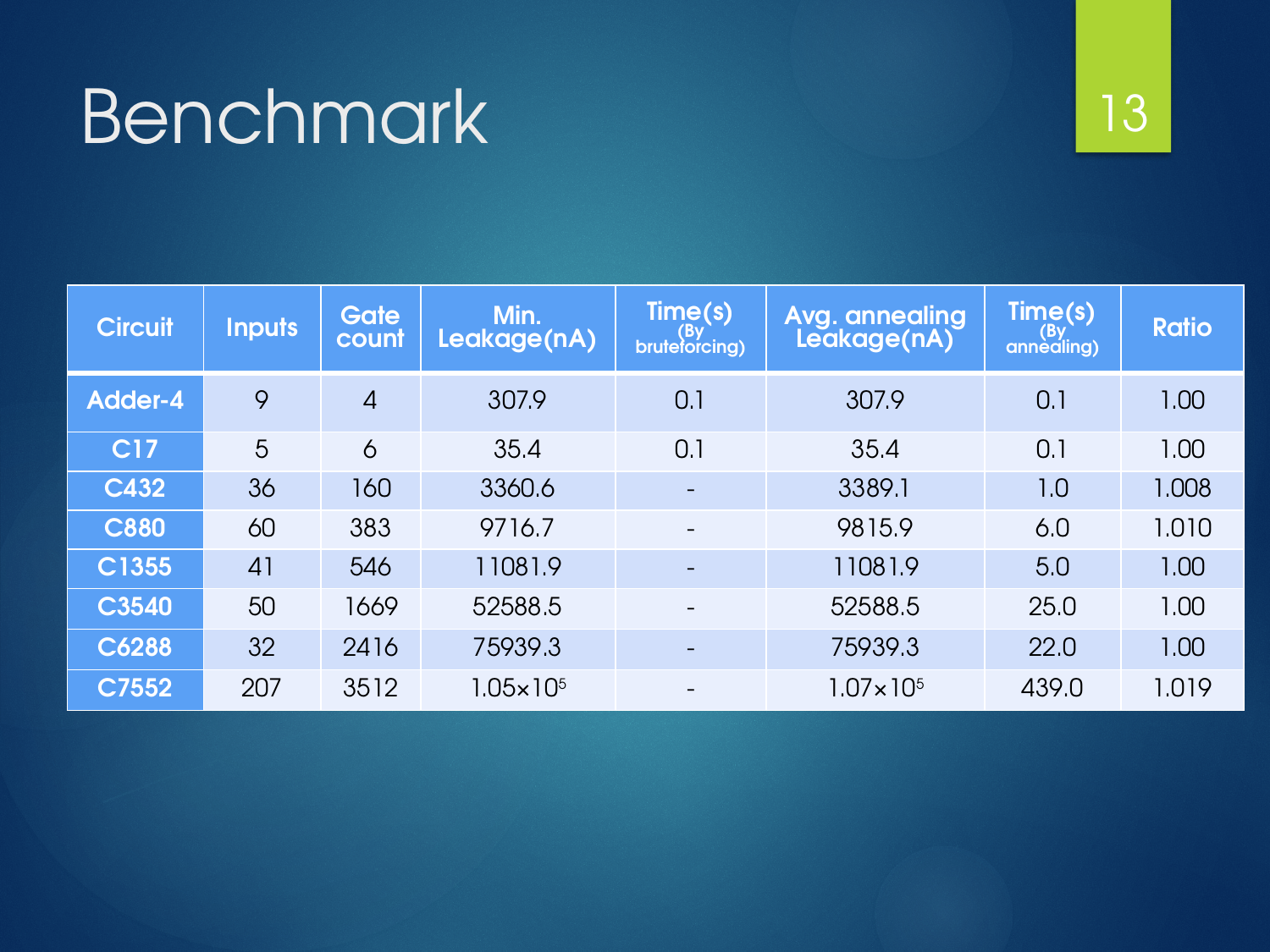

13
# Benchmark
| Circuit | Inputs | Gate count | Min. Leakage(nA) | Time(s) (By bruteforcing) | Avg. annealing Leakage(nA) | Time(s) (By annealing) | Ratio |
| --- | --- | --- | --- | --- | --- | --- | --- |
| Adder-4 | 9 | 4 | 307.9 | 0.1 | 307.9 | 0.1 | 1.00 |
| C17 | 5 | 6 | 35.4 | 0.1 | 35.4 | 0.1 | 1.00 |
| C432 | 36 | 160 | 3360.6 | - | 3389.1 | 1.0 | 1.008 |
| C880 | 60 | 383 | 9716.7 | - | 9815.9 | 6.0 | 1.010 |
| C1355 | 41 | 546 | 11081.9 | - | 11081.9 | 5.0 | 1.00 |
| C3540 | 50 | 1669 | 52588.5 | - | 52588.5 | 25.0 | 1.00 |
| C6288 | 32 | 2416 | 75939.3 | - | 75939.3 | 22.0 | 1.00 |
| C7552 | 207 | 3512 | 1.05×105 | - | 1.07×105 | 439.0 | 1.019 |